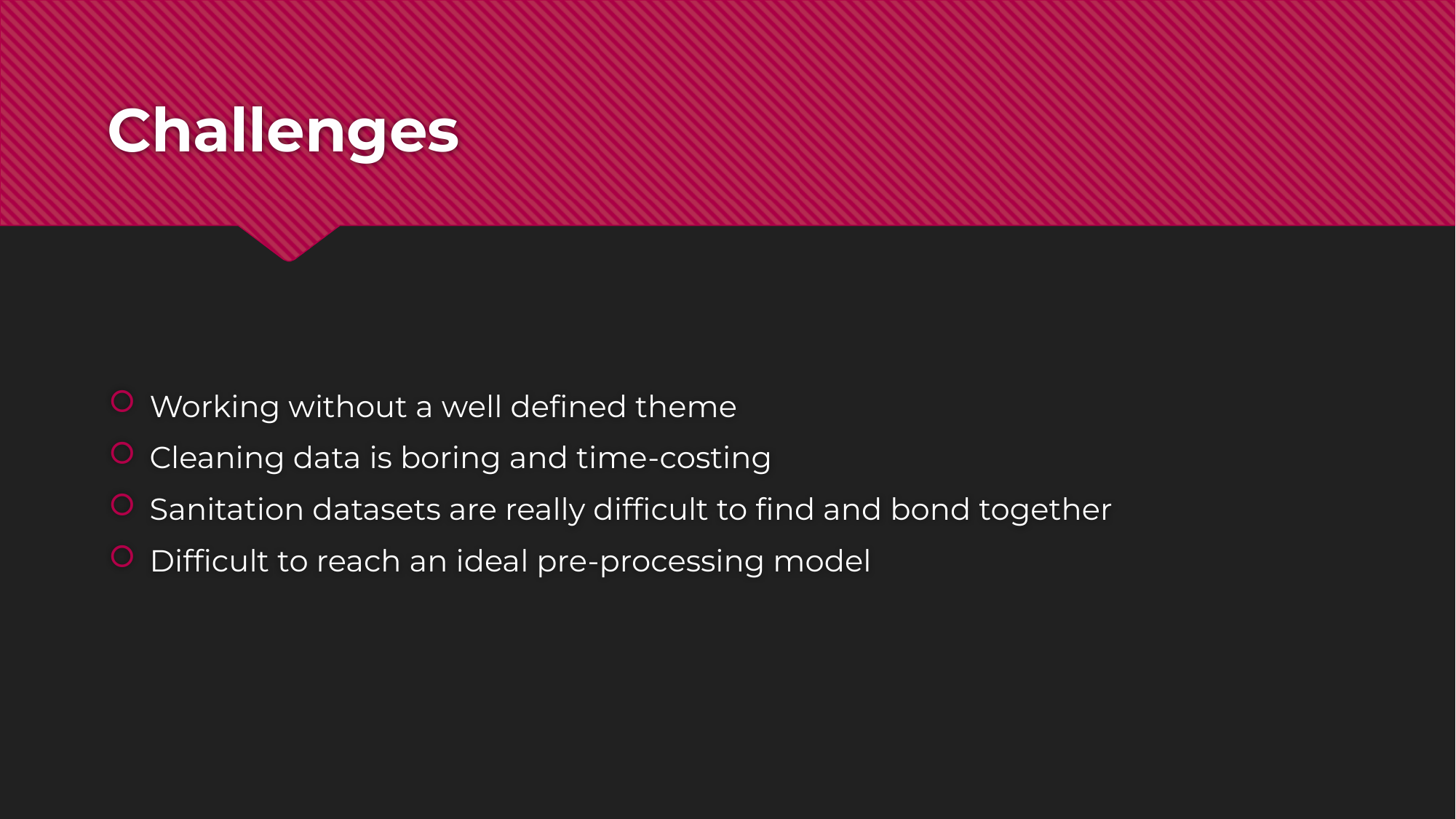

# Challenges
Working without a well defined theme
Cleaning data is boring and time-costing
Sanitation datasets are really difficult to find and bond together
Difficult to reach an ideal pre-processing model